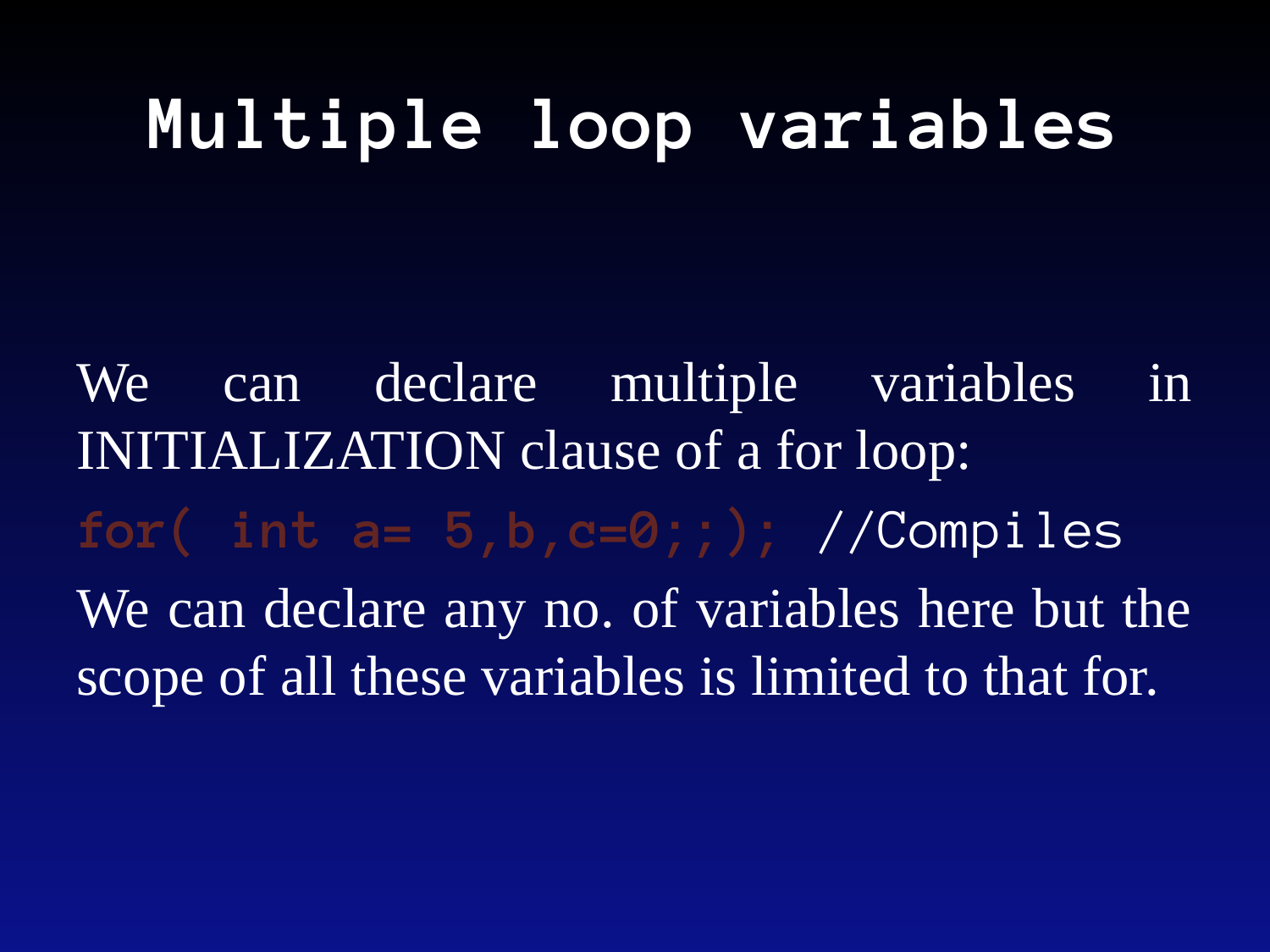

# Multiple loop variables
We can declare multiple variables in INITIALIZATION clause of a for loop:
for( int a= 5,b,c=0;;); //Compiles
We can declare any no. of variables here but the scope of all these variables is limited to that for.